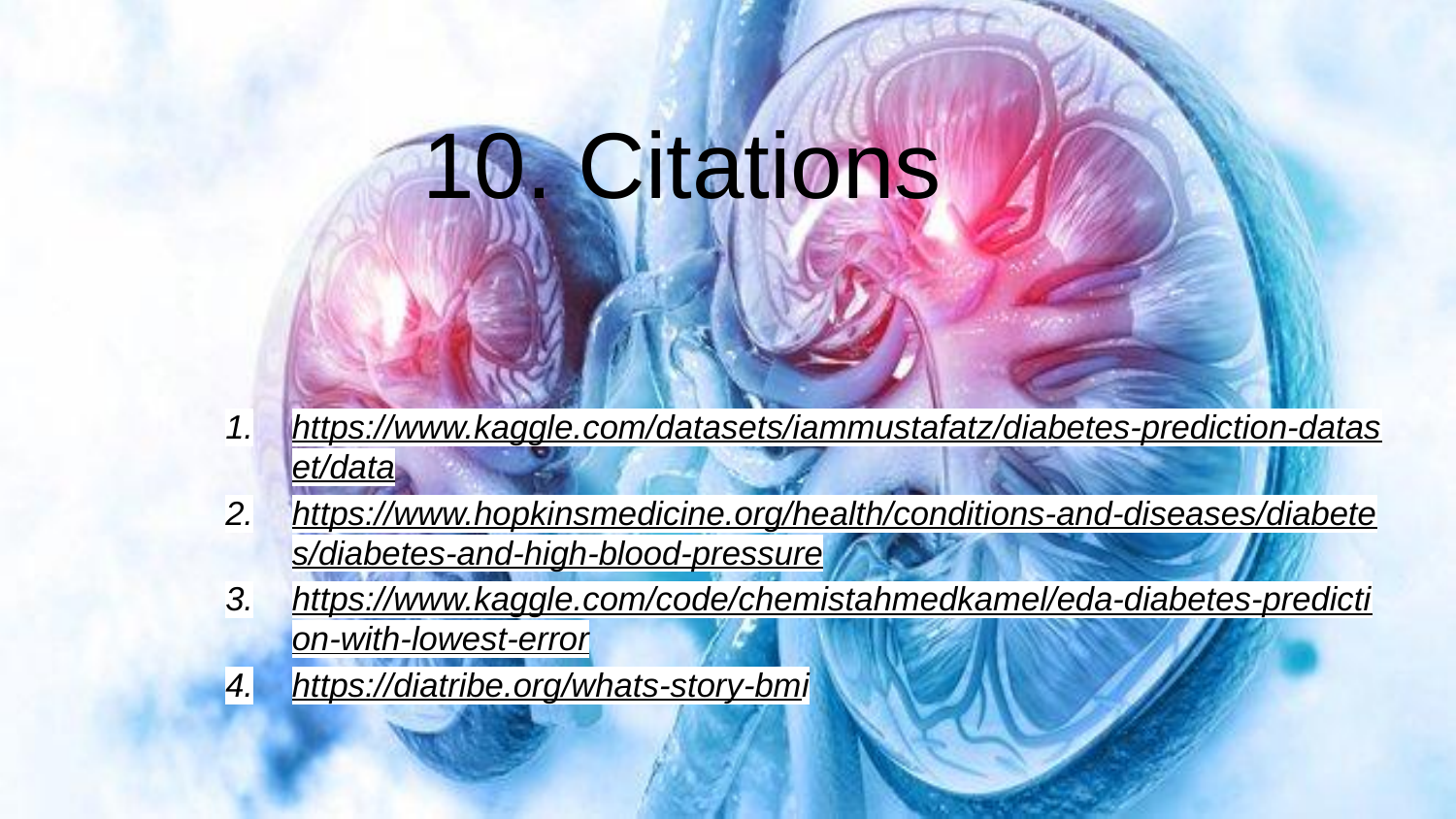

# 10. Citations
https://www.kaggle.com/datasets/iammustafatz/diabetes-prediction-dataset/data
https://www.hopkinsmedicine.org/health/conditions-and-diseases/diabetes/diabetes-and-high-blood-pressure
https://www.kaggle.com/code/chemistahmedkamel/eda-diabetes-prediction-with-lowest-error
https://diatribe.org/whats-story-bmi